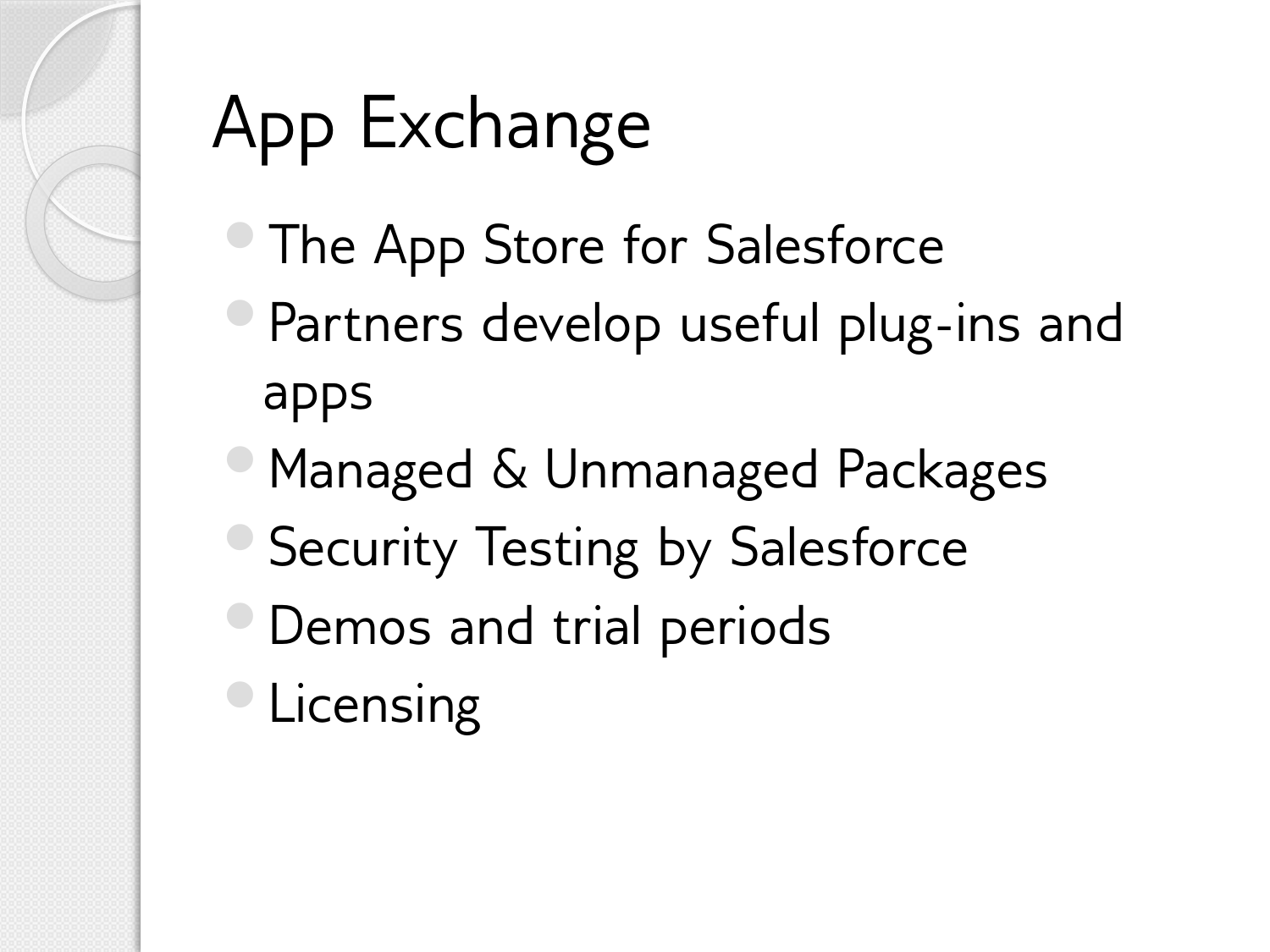

# App Exchange
The App Store for Salesforce
Partners develop useful plug-ins and apps
Managed & Unmanaged Packages
Security Testing by Salesforce
Demos and trial periods
Licensing